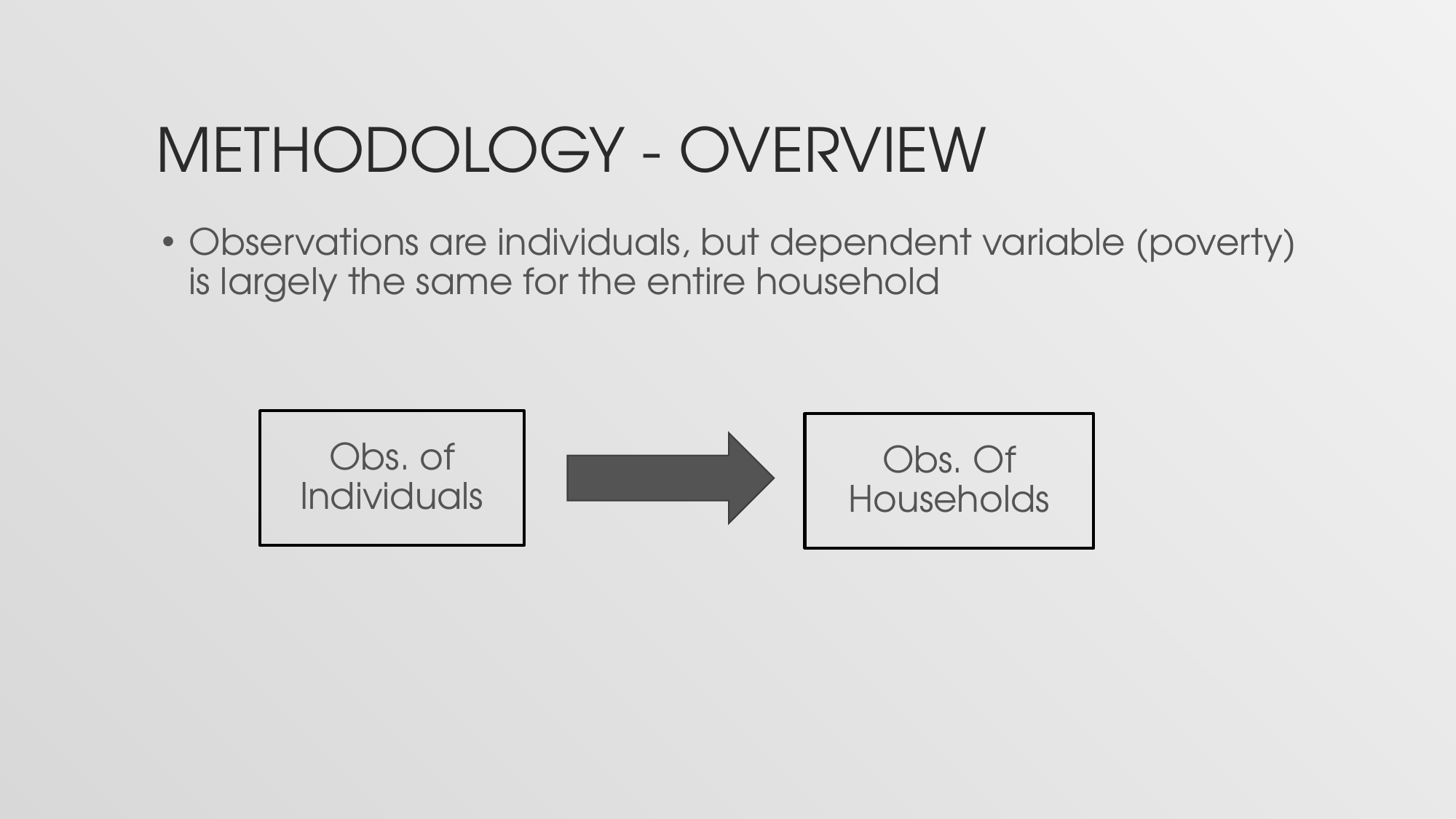

# METHODOLOGY - OVERVIEW
Observations are individuals, but dependent variable (poverty) is largely the same for the entire household

Obs. of Individuals
Obs. Of
Households